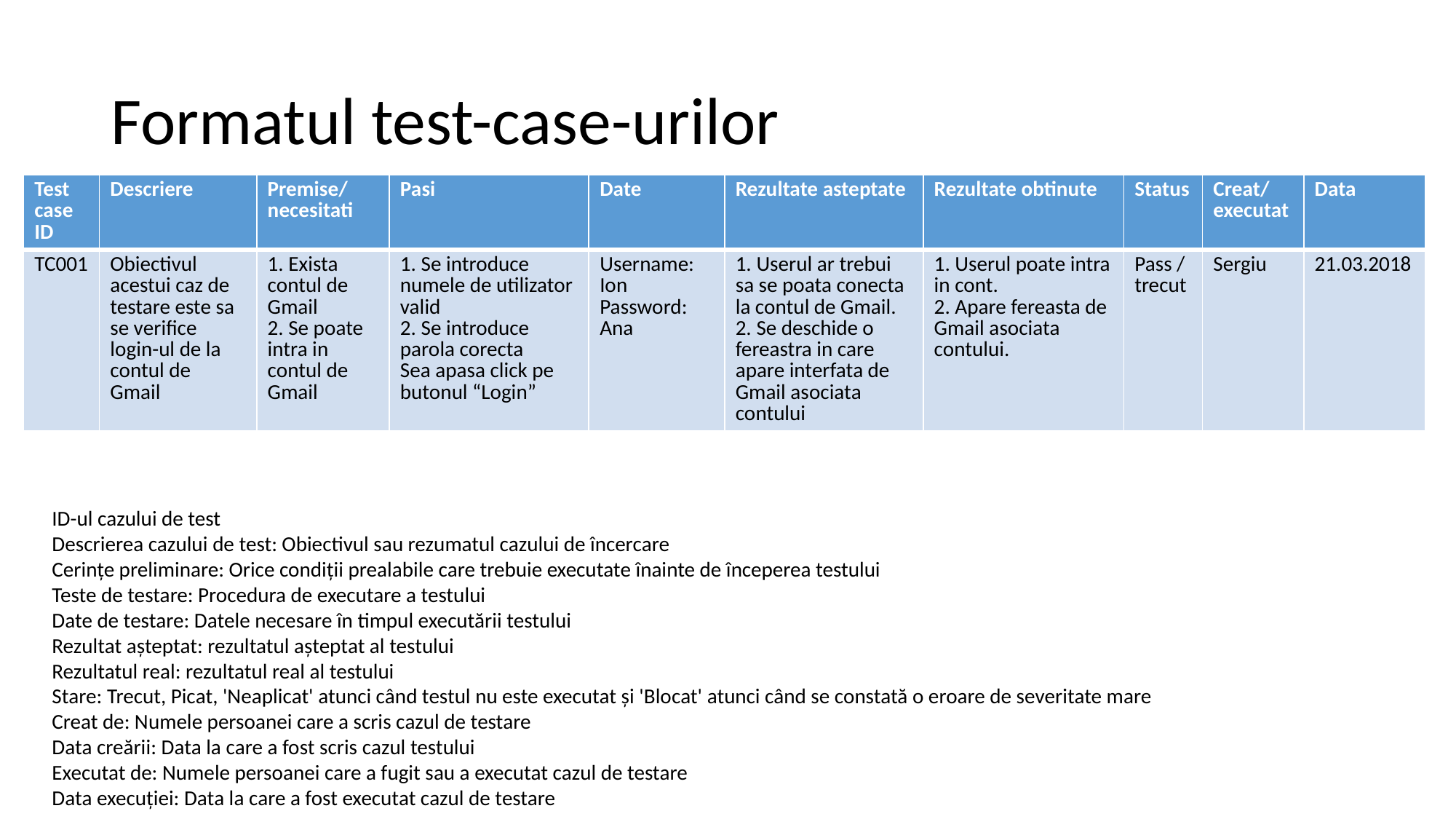

# Formatul test-case-urilor
| Test case ID | Descriere | Premise/ necesitati | Pasi | Date | Rezultate asteptate | Rezultate obtinute | Status | Creat/ executat | Data |
| --- | --- | --- | --- | --- | --- | --- | --- | --- | --- |
| TC001 | Obiectivul acestui caz de testare este sa se verifice login-ul de la contul de Gmail | 1. Exista contul de Gmail 2. Se poate intra in contul de Gmail | 1. Se introduce numele de utilizator valid 2. Se introduce parola corecta Sea apasa click pe butonul “Login” | Username: Ion Password: Ana | 1. Userul ar trebui sa se poata conecta la contul de Gmail. 2. Se deschide o fereastra in care apare interfata de Gmail asociata contului | 1. Userul poate intra in cont. 2. Apare fereasta de Gmail asociata contului. | Pass / trecut | Sergiu | 21.03.2018 |
ID-ul cazului de test
Descrierea cazului de test: Obiectivul sau rezumatul cazului de încercare
Cerințe preliminare: Orice condiții prealabile care trebuie executate înainte de începerea testului
Teste de testare: Procedura de executare a testului
Date de testare: Datele necesare în timpul executării testului
Rezultat așteptat: rezultatul așteptat al testului
Rezultatul real: rezultatul real al testului
Stare: Trecut, Picat, 'Neaplicat' atunci când testul nu este executat și 'Blocat' atunci când se constată o eroare de severitate mare
Creat de: Numele persoanei care a scris cazul de testare
Data creării: Data la care a fost scris cazul testului
Executat de: Numele persoanei care a fugit sau a executat cazul de testare
Data execuției: Data la care a fost executat cazul de testare